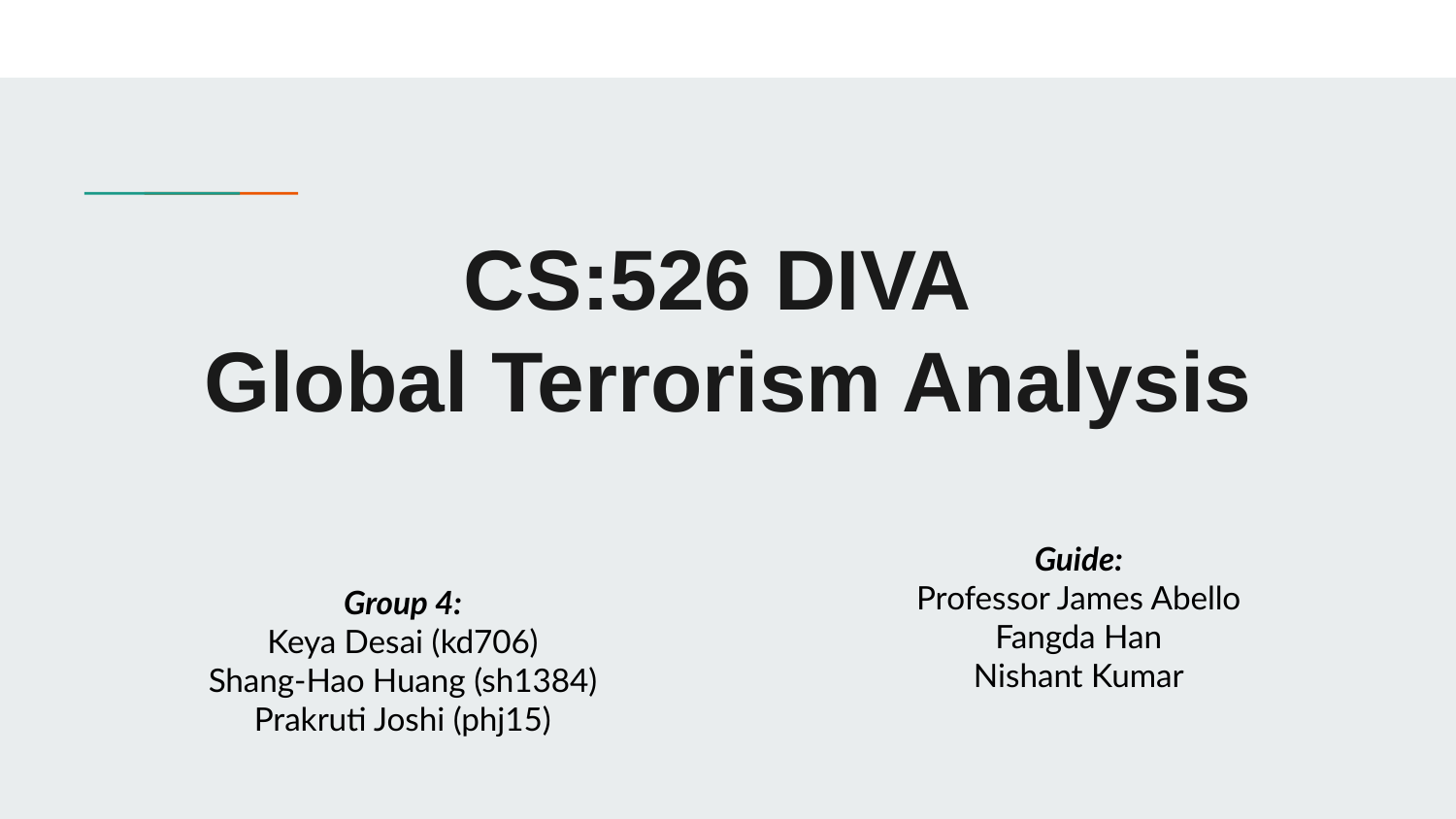

# CS:526 DIVA
Global Terrorism Analysis

Group 4:
Keya Desai (kd706)
Shang-Hao Huang (sh1384)
Prakruti Joshi (phj15)

Guide:
Professor James Abello
Fangda Han
Nishant Kumar